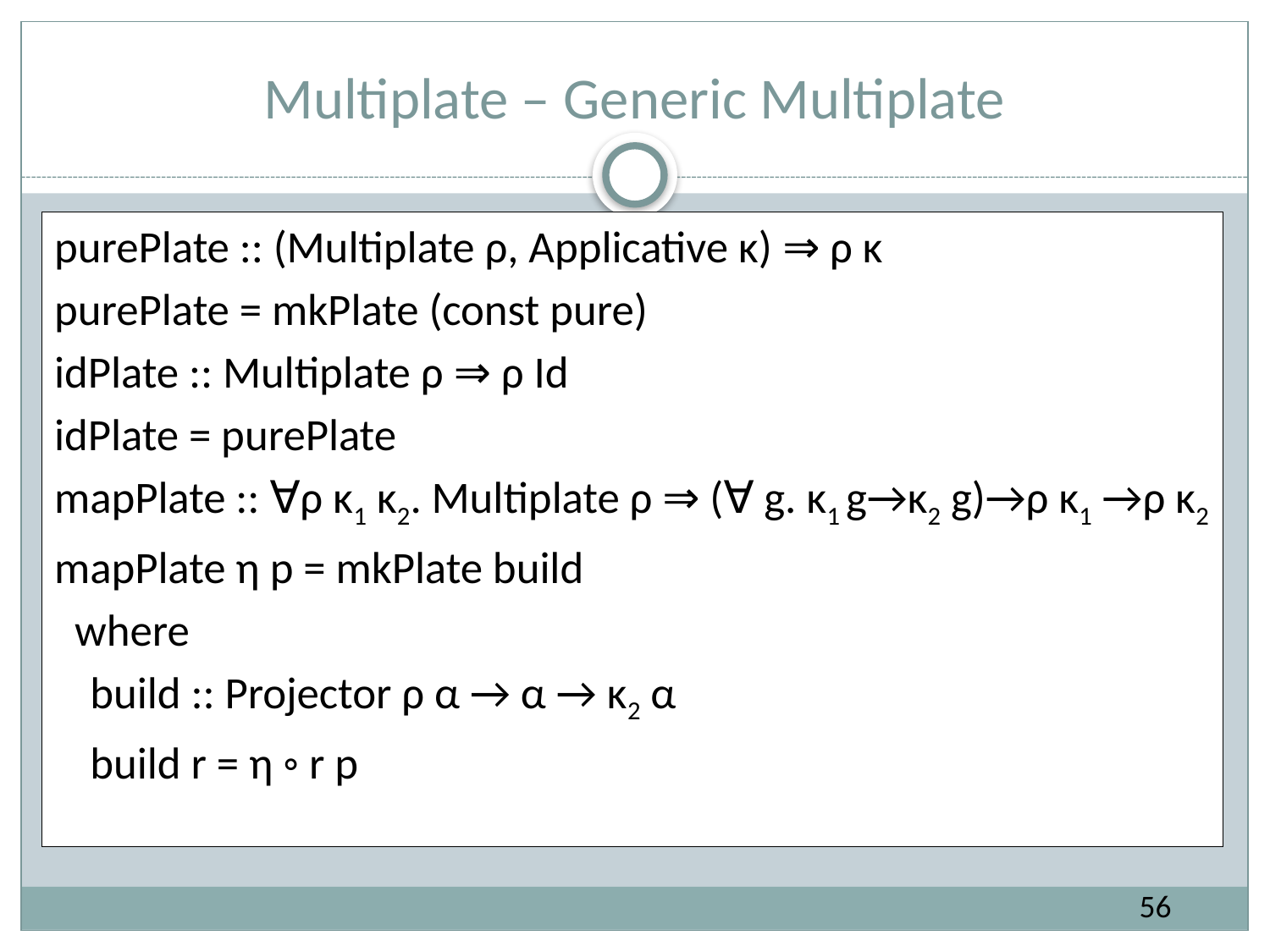

# Multiplate – Generic Multiplate
purePlate :: (Multiplate ρ, Applicative κ) ⇒ ρ κ
purePlate = mkPlate (const pure)
idPlate :: Multiplate ρ ⇒ ρ Id
idPlate = purePlate
mapPlate :: ∀ρ κ1 κ2. Multiplate ρ ⇒ (∀ g. κ1 g→κ2 g)→ρ κ1 →ρ κ2
mapPlate η p = mkPlate build
  where
	build :: Projector ρ α → α → κ2 α
	build r = η ◦ r p